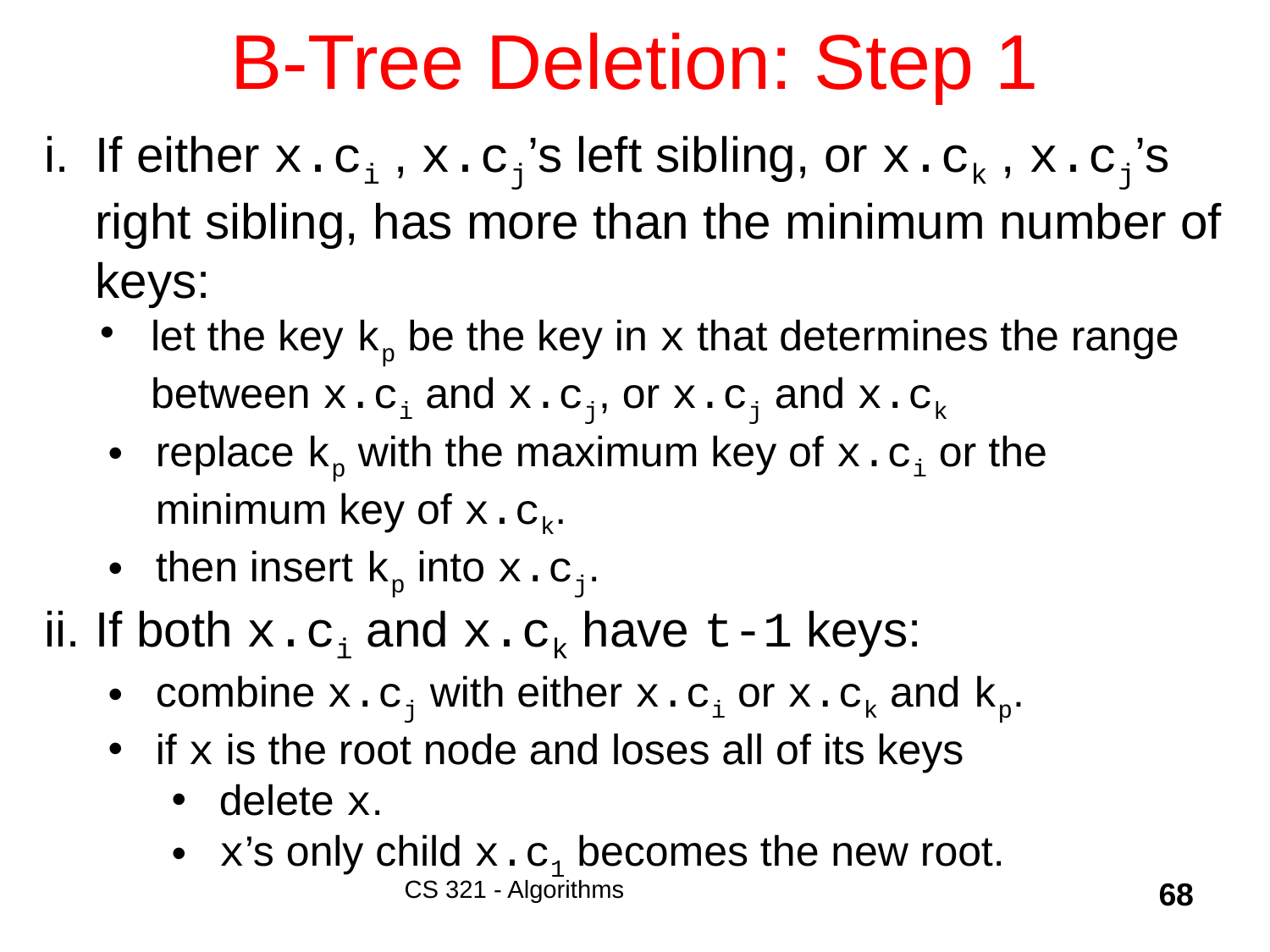

# B-Tree Deletion: Step 1
If either x.ci , x.cj’s left sibling, or x.ck , x.cj’s right sibling, has more than the minimum number of keys:
let the key kp be the key in x that determines the range between x.ci and x.cj, or x.cj and x.ck
replace kp with the maximum key of x.ci or the minimum key of x.ck.
then insert kp into x.cj.
If both x.ci and x.ck have t-1 keys:
combine x.cj with either x.ci or x.ck and kp.
if x is the root node and loses all of its keys
delete x.
x’s only child x.c1 becomes the new root.

CS 321 - Algorithms
68